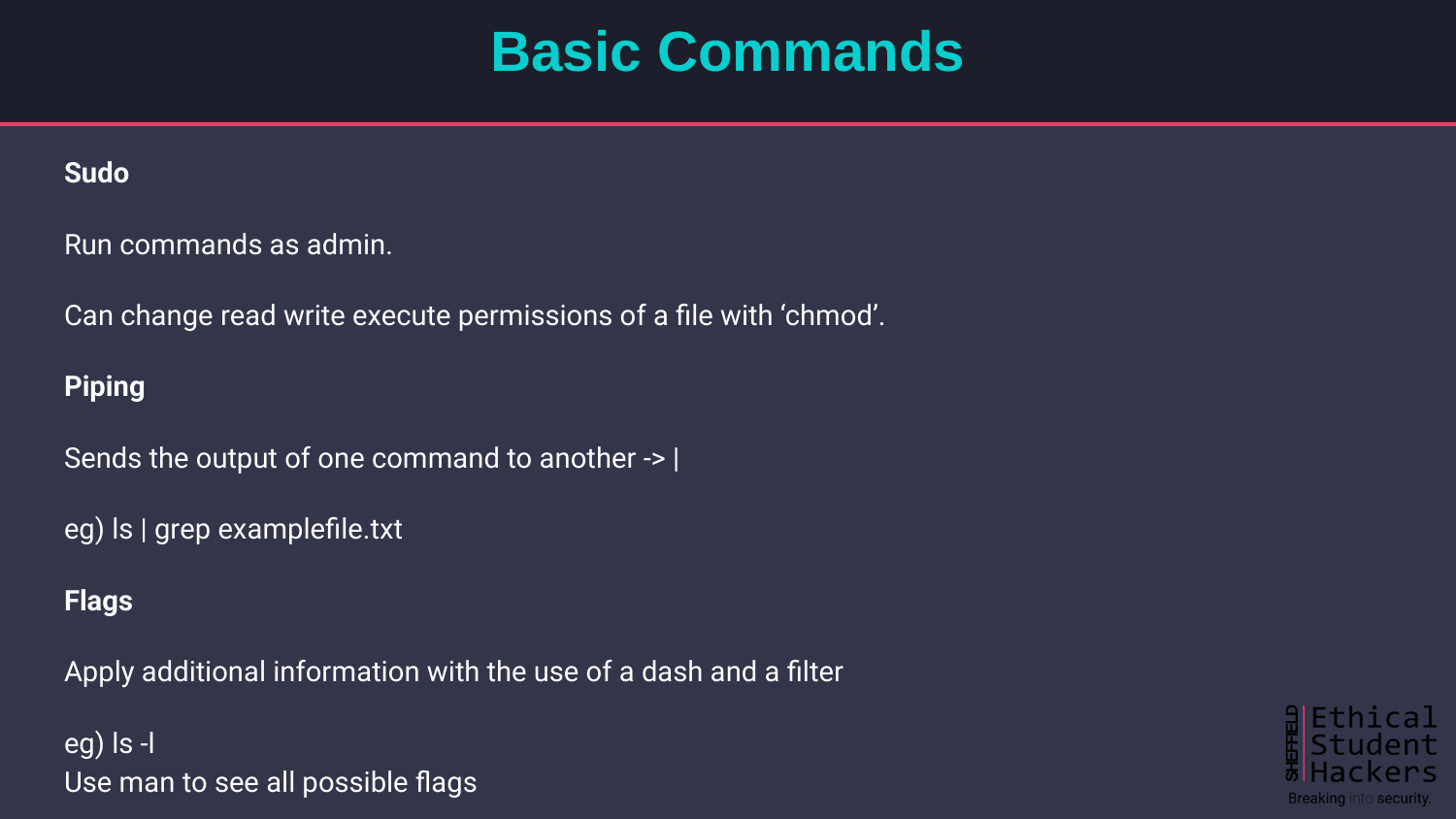

# Basic Commands
Sudo
Run commands as admin.
Can change read write execute permissions of a file with ‘chmod’.
Piping
Sends the output of one command to another -> |
eg) ls | grep examplefile.txt
Flags
Apply additional information with the use of a dash and a filter
eg) ls -l 									 Use man to see all possible flags